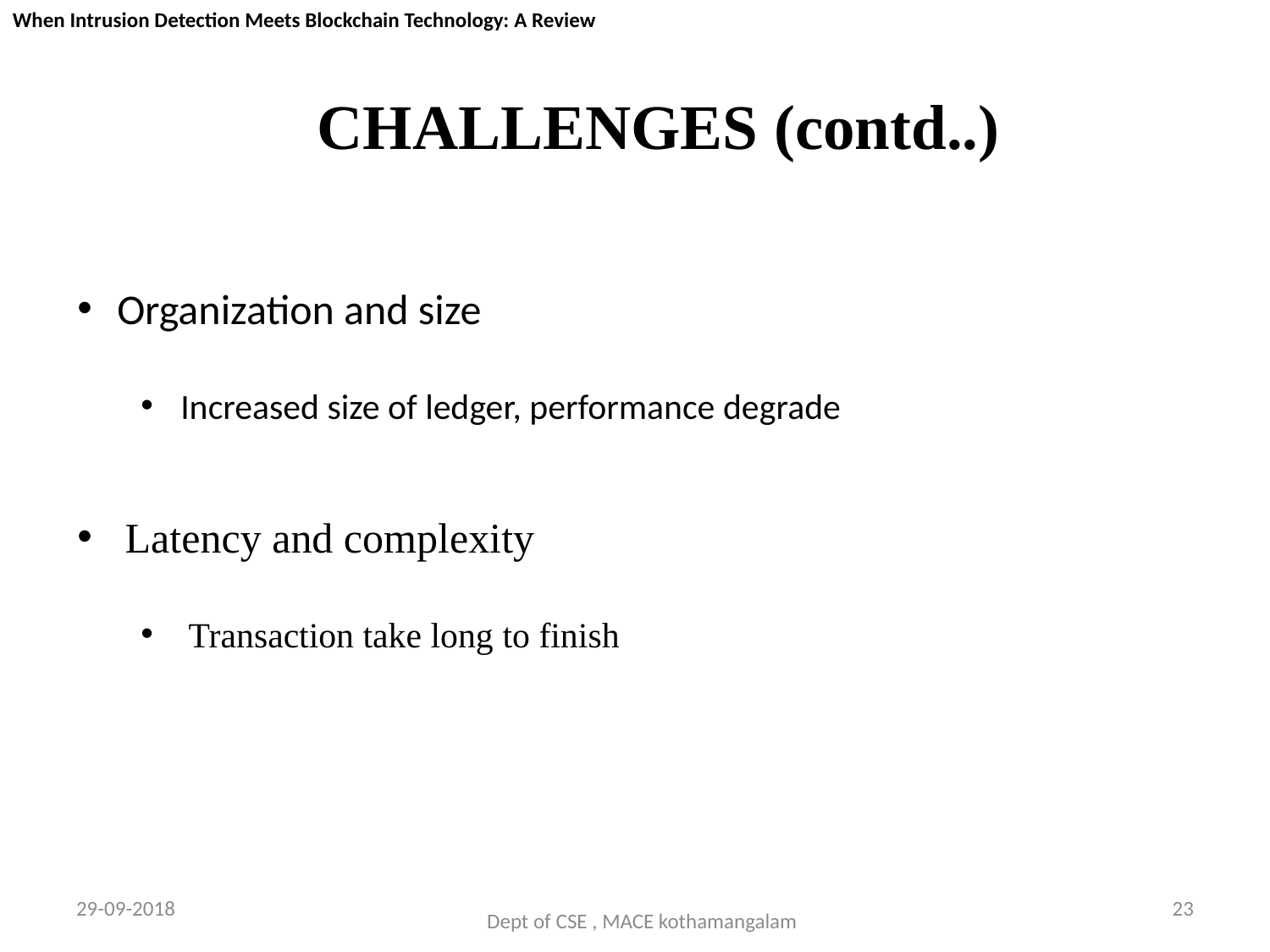

When Intrusion Detection Meets Blockchain Technology: A Review
# CHALLENGES (contd..)
Organization and size

Increased size of ledger, performance degrade

Latency and complexity

Transaction take long to finish

29-09-2018
23
Dept of CSE , MACE kothamangalam